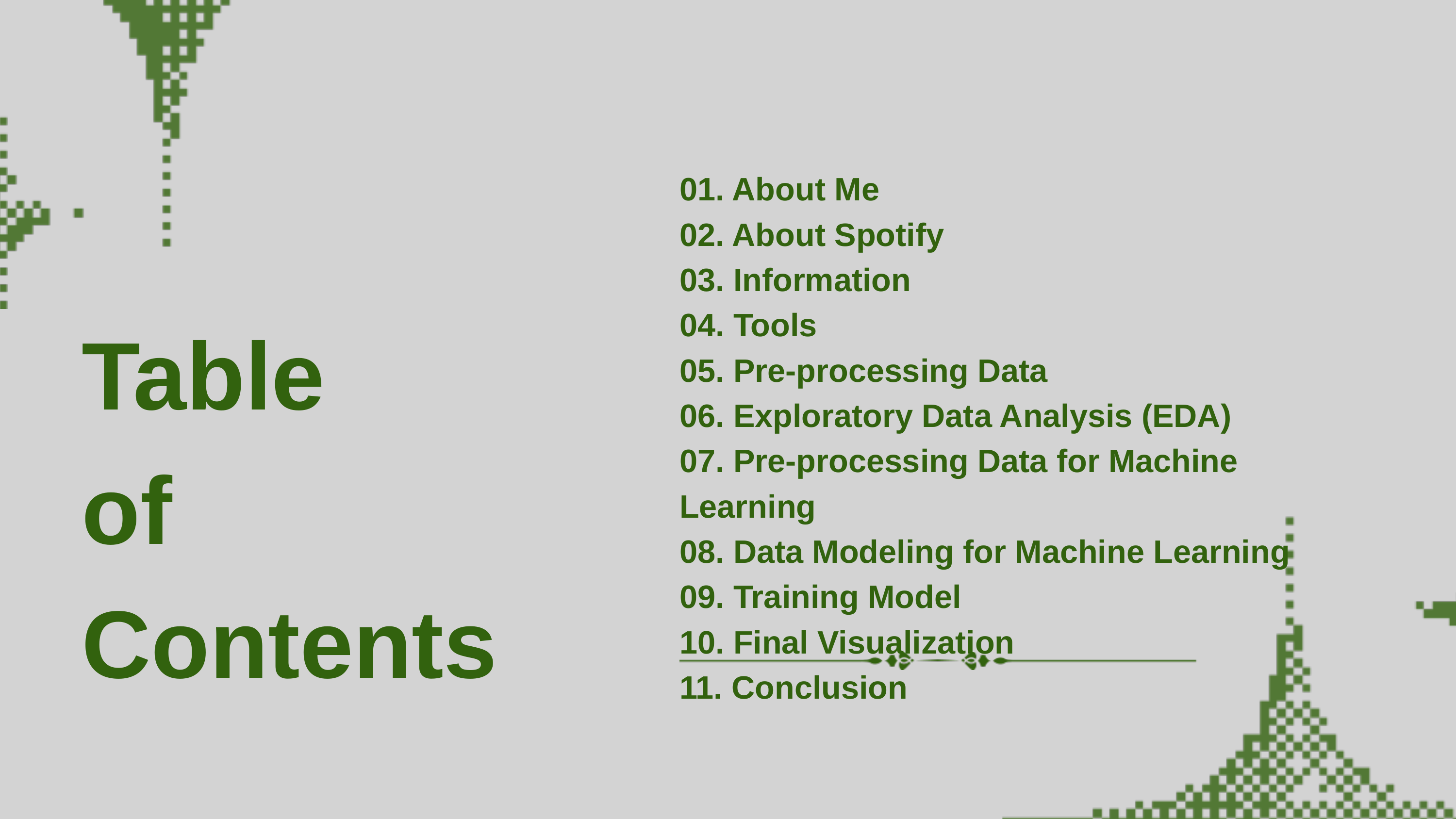

01. About Me
02. About Spotify
03. Information
04. Tools
05. Pre-processing Data
06. Exploratory Data Analysis (EDA)
07. Pre-processing Data for Machine Learning
08. Data Modeling for Machine Learning
09. Training Model
10. Final Visualization
11. Conclusion
Table
of Contents